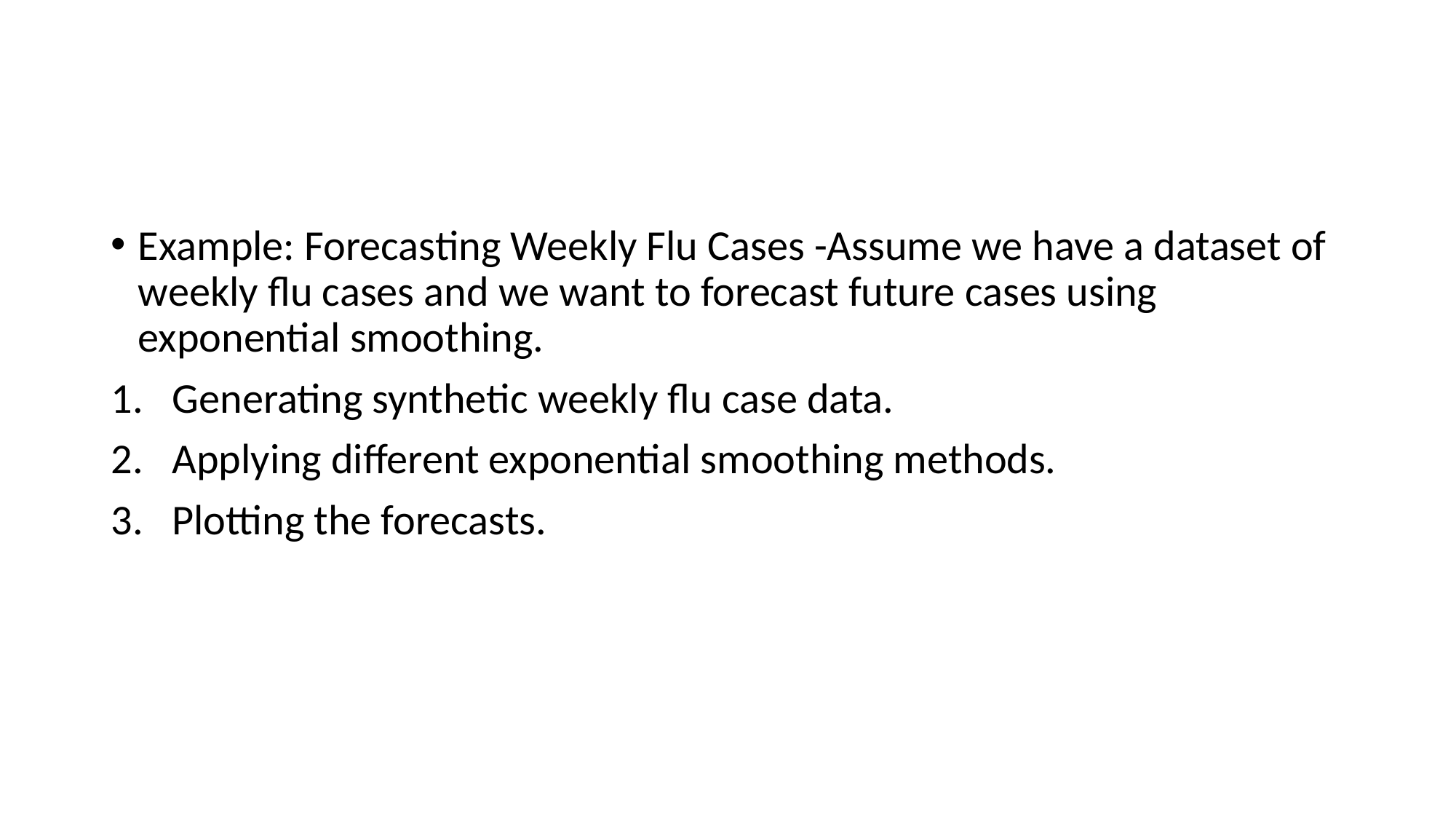

#
Example: Forecasting Weekly Flu Cases -Assume we have a dataset of weekly flu cases and we want to forecast future cases using exponential smoothing.
Generating synthetic weekly flu case data.
Applying different exponential smoothing methods.
Plotting the forecasts.